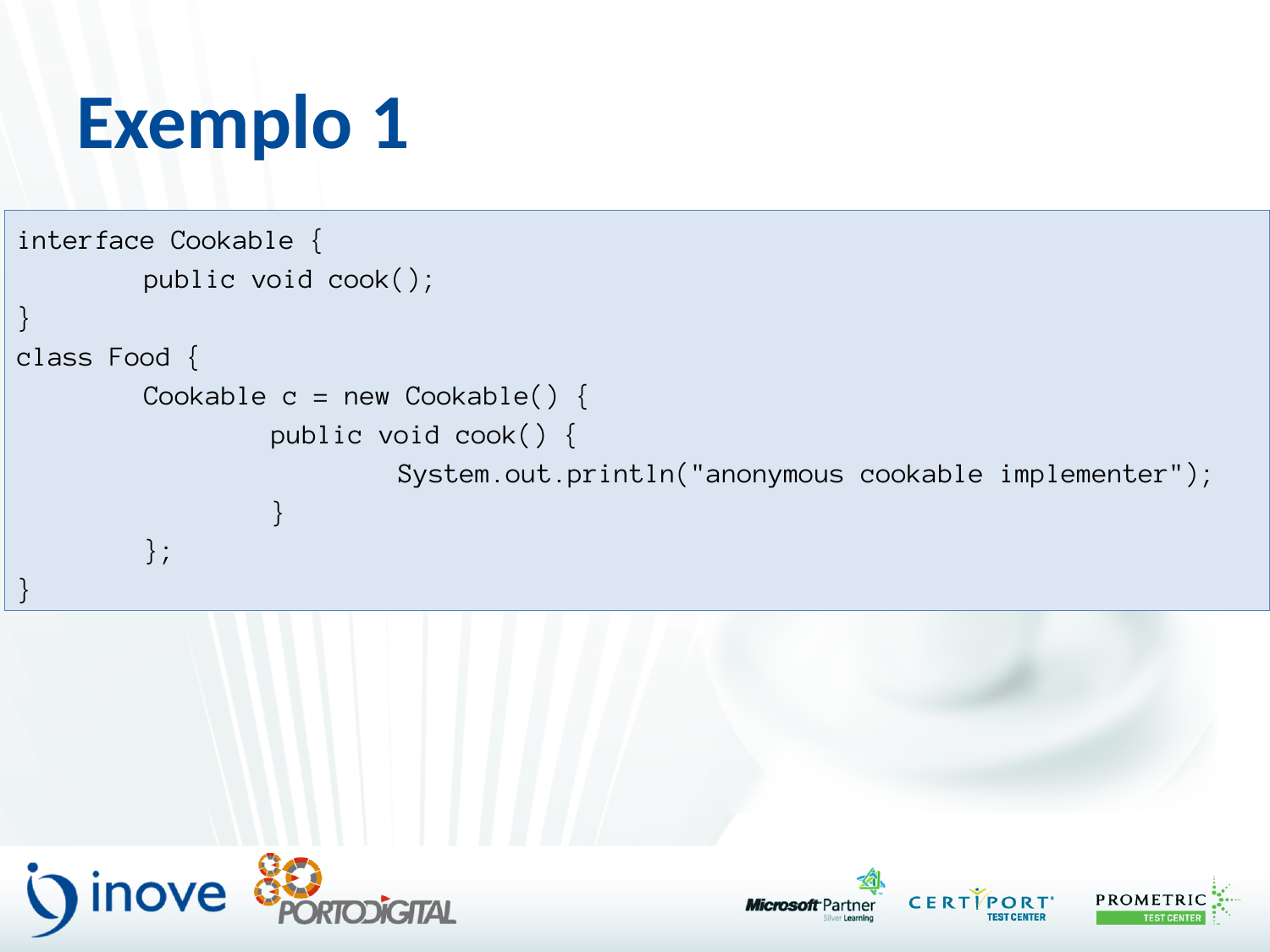

# Exemplo 1
interface Cookable {
	public void cook();
}
class Food {
	Cookable c = new Cookable() {
		public void cook() {
			System.out.println("anonymous cookable implementer");
		}
	};
}